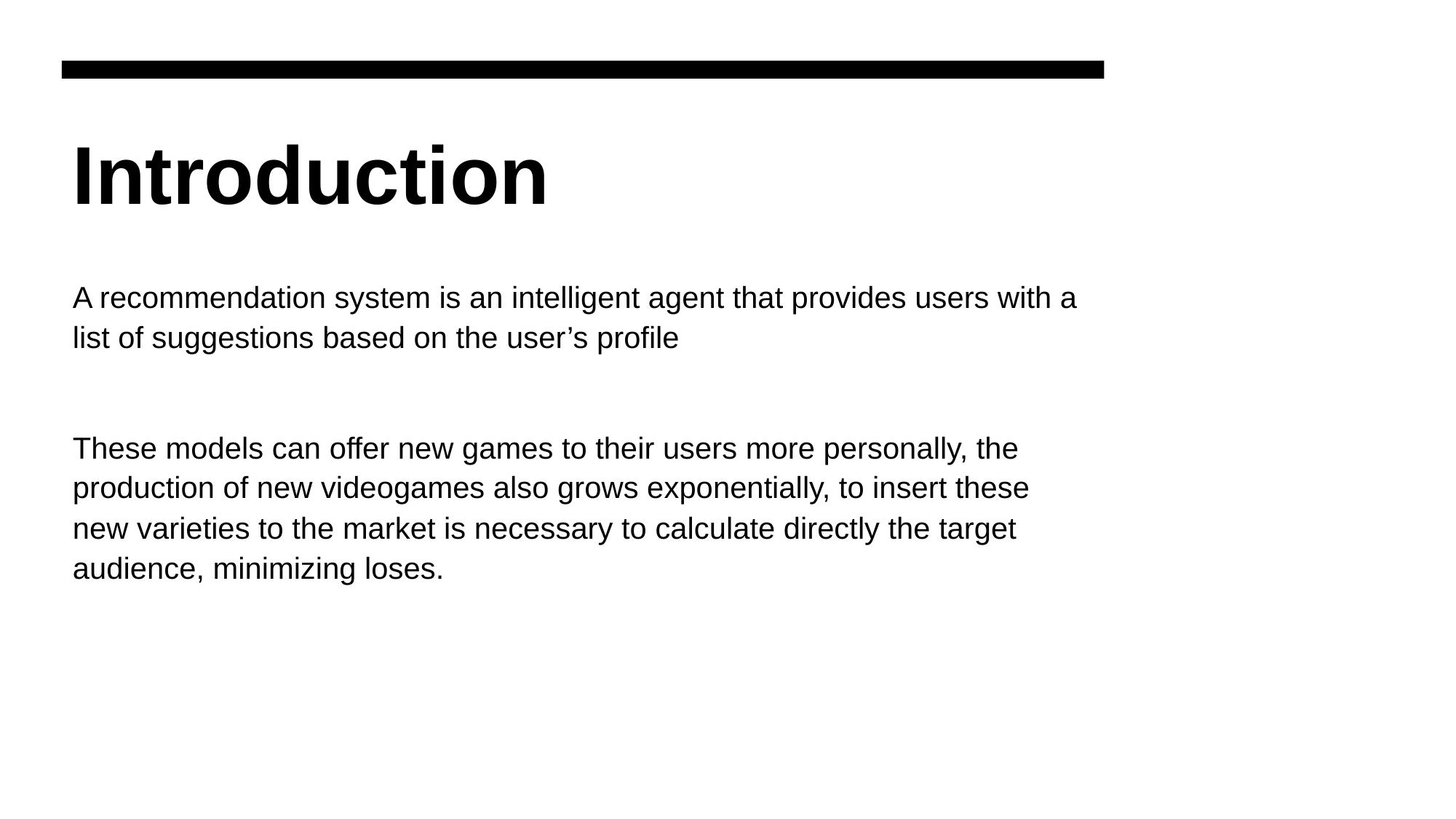

# Introduction
A recommendation system is an intelligent agent that provides users with a list of suggestions based on the user’s profile

These models can offer new games to their users more personally, the production of new videogames also grows exponentially, to insert these new varieties to the market is necessary to calculate directly the target audience, minimizing loses.